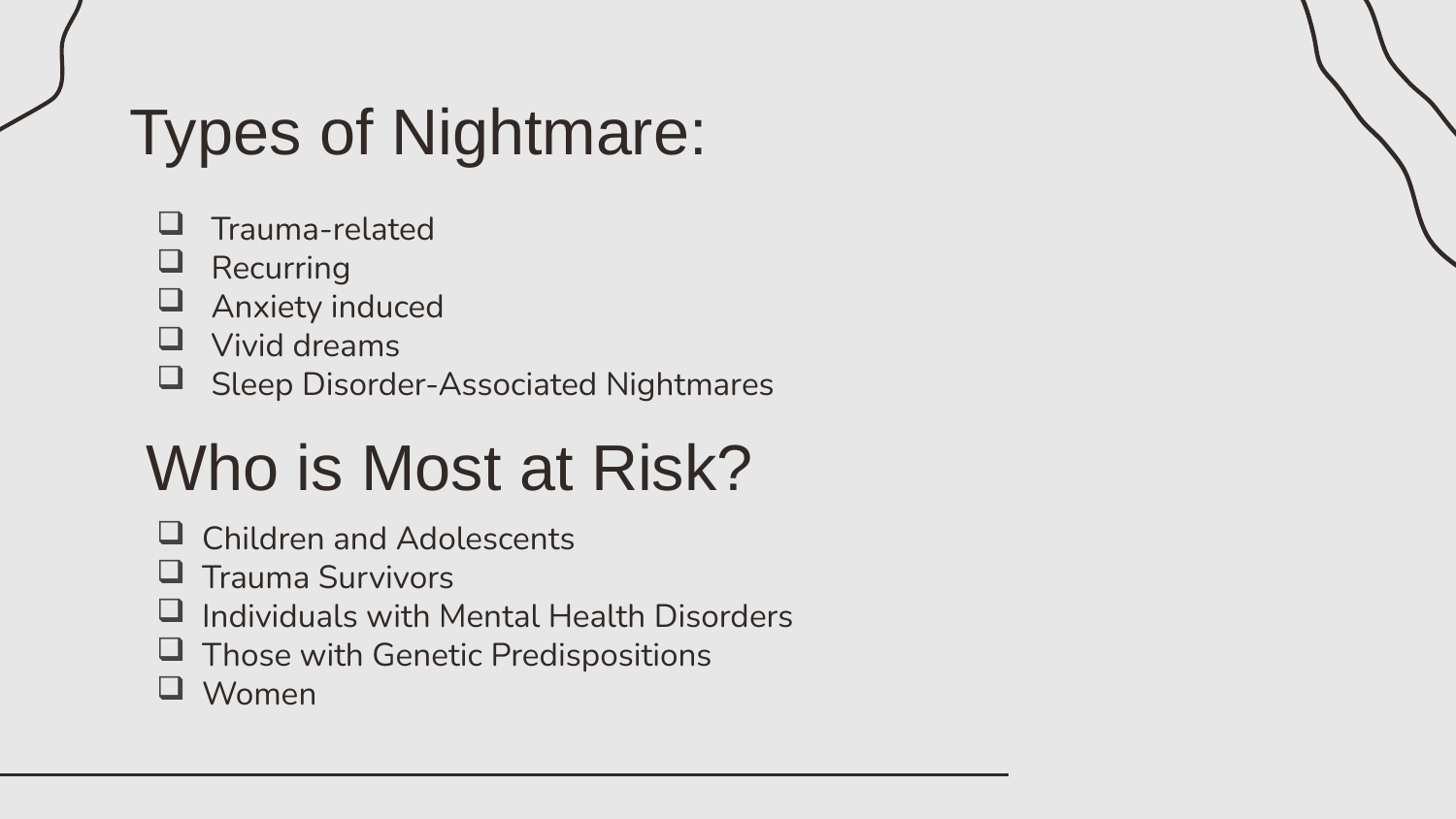

# Types of Nightmare:
Trauma-related
Recurring
Anxiety induced
Vivid dreams
Sleep Disorder-Associated Nightmares

Children and Adolescents
Trauma Survivors
Individuals with Mental Health Disorders
Those with Genetic Predispositions
Women

Who is Most at Risk?